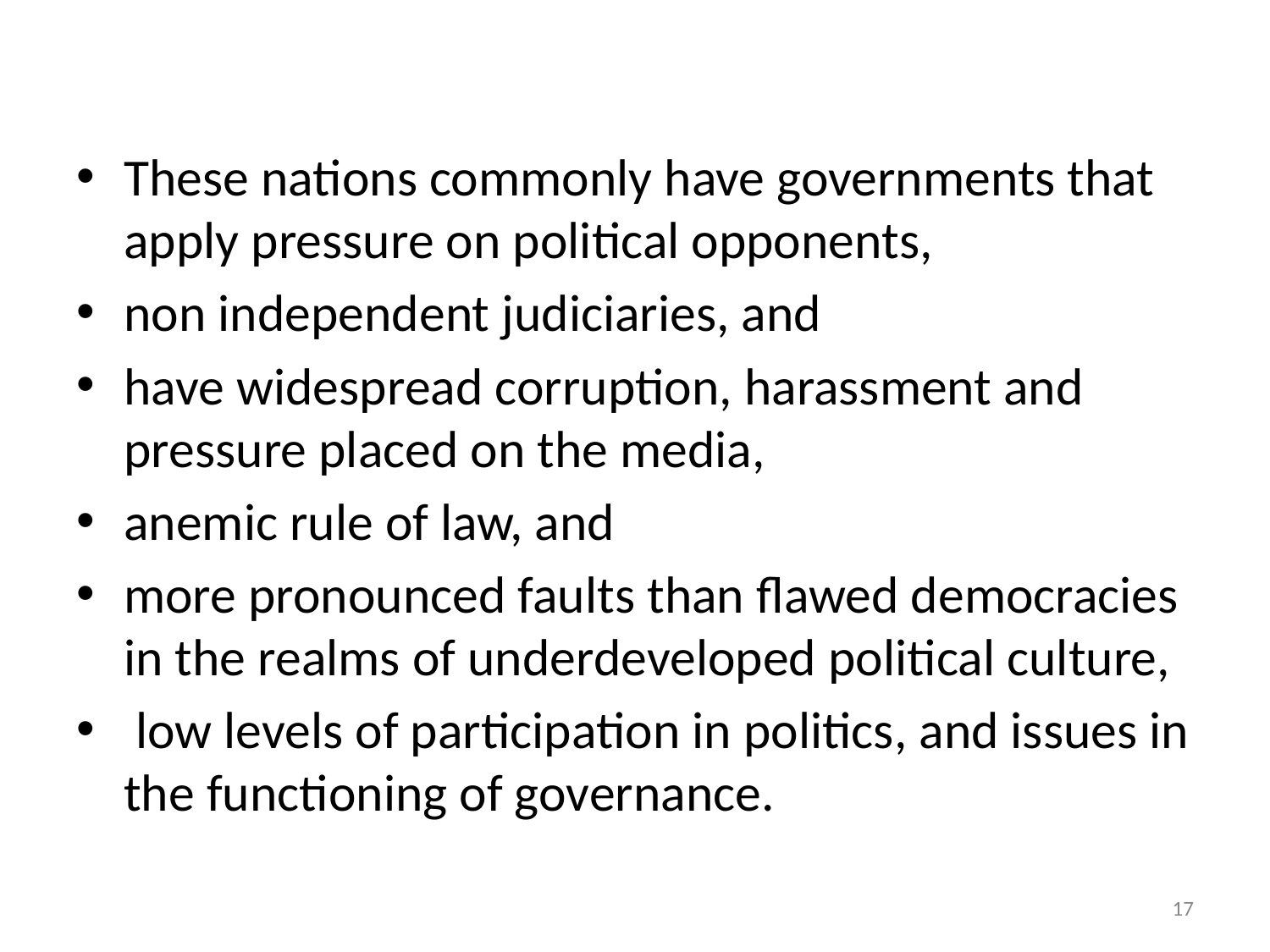

#
These nations commonly have governments that apply pressure on political opponents,
non independent judiciaries, and
have widespread corruption, harassment and pressure placed on the media,
anemic rule of law, and
more pronounced faults than flawed democracies in the realms of underdeveloped political culture,
 low levels of participation in politics, and issues in the functioning of governance.
17